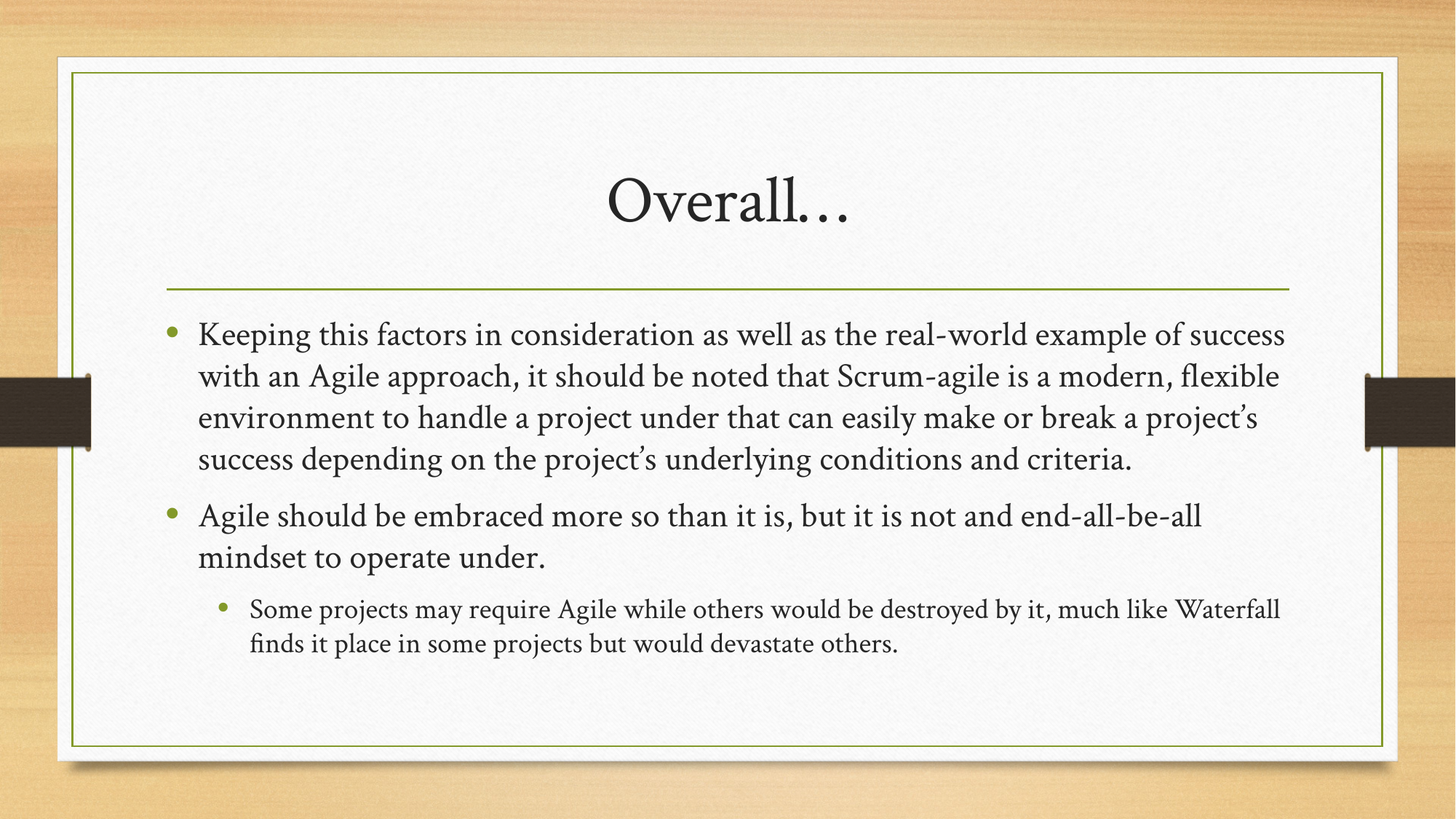

# Overall…
Keeping this factors in consideration as well as the real-world example of success with an Agile approach, it should be noted that Scrum-agile is a modern, flexible environment to handle a project under that can easily make or break a project’s success depending on the project’s underlying conditions and criteria.
Agile should be embraced more so than it is, but it is not and end-all-be-all mindset to operate under.
Some projects may require Agile while others would be destroyed by it, much like Waterfall finds it place in some projects but would devastate others.